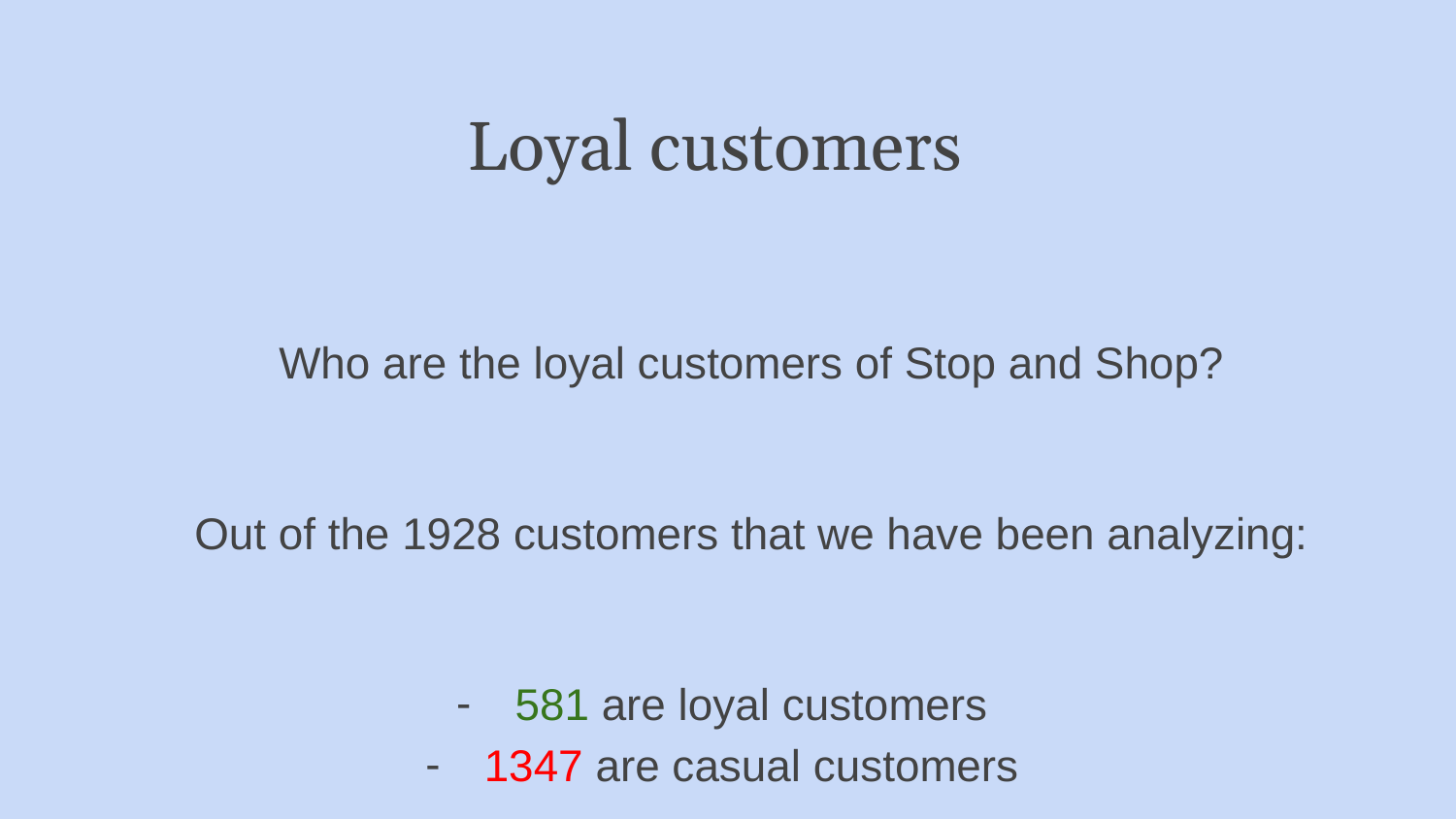

# Loyal customers
F
Who are the loyal customers of Stop and Shop?

Out of the 1928 customers that we have been analyzing:

581 are loyal customers
1347 are casual customers